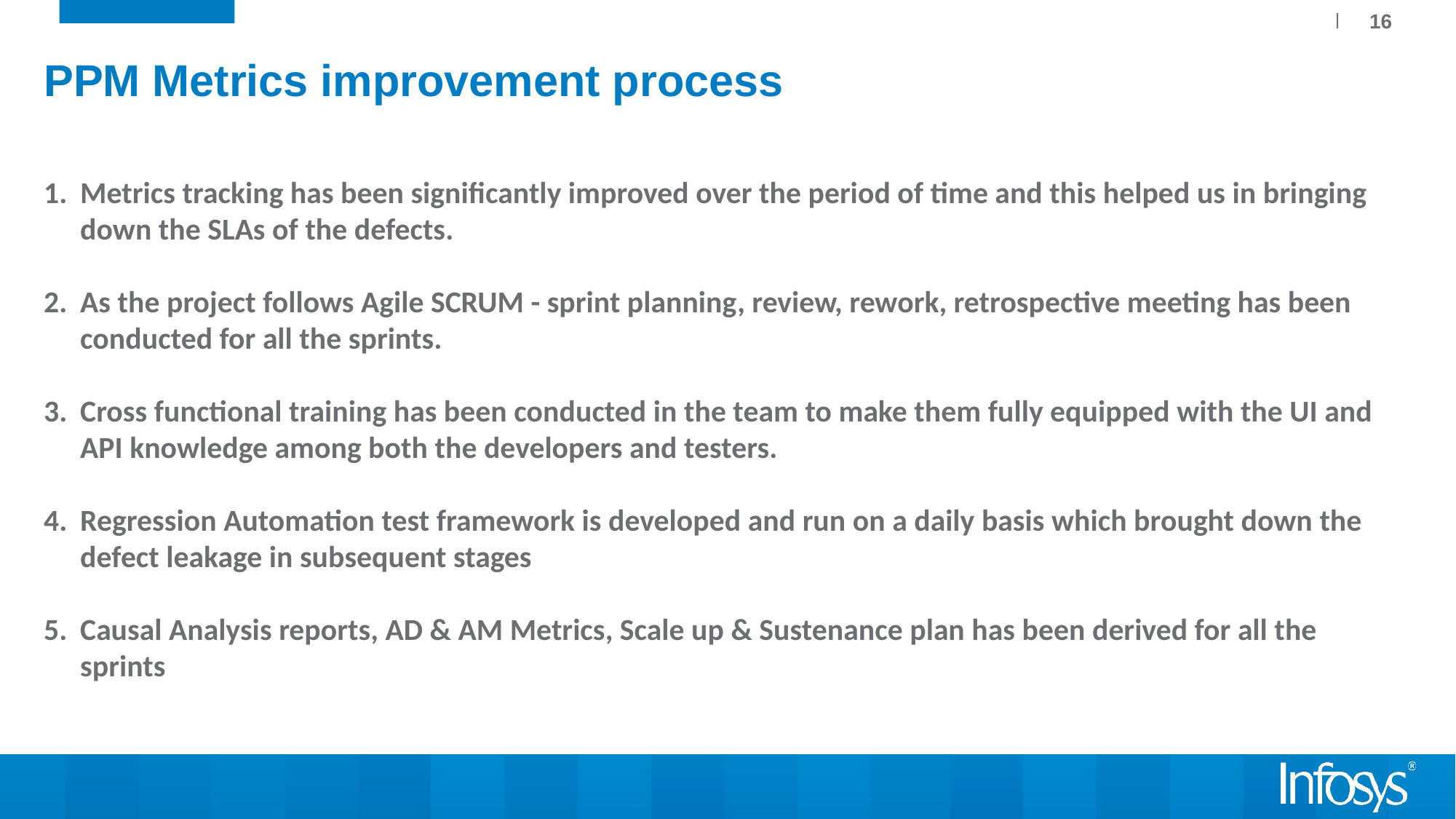

16
# PPM Metrics improvement process
Metrics tracking has been significantly improved over the period of time and this helped us in bringing down the SLAs of the defects.

As the project follows Agile SCRUM - sprint planning, review, rework, retrospective meeting has been conducted for all the sprints.

Cross functional training has been conducted in the team to make them fully equipped with the UI and API knowledge among both the developers and testers.

Regression Automation test framework is developed and run on a daily basis which brought down the defect leakage in subsequent stages

Causal Analysis reports, AD & AM Metrics, Scale up & Sustenance plan has been derived for all the sprints